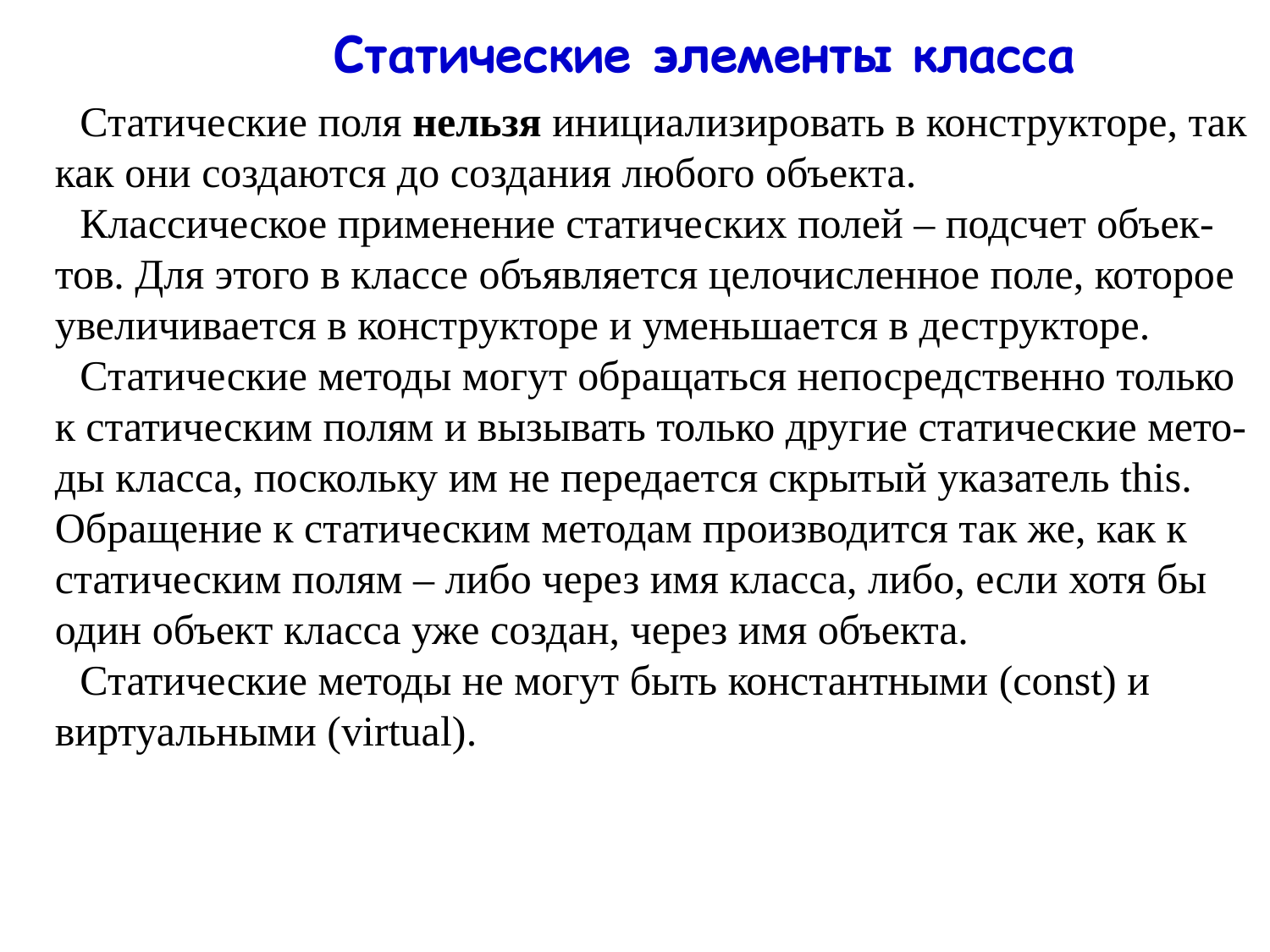

# Статические элементы класса
Статические поля нельзя инициализировать в конструкторе, так как они создаются до создания любого объекта.
Классическое применение статических полей – подсчет объек-тов. Для этого в классе объявляется целочисленное поле, которое увеличивается в конструкторе и уменьшается в деструкторе.
Статические методы могут обращаться непосредственно только к статическим полям и вызывать только другие статические мето-ды класса, поскольку им не передается скрытый указатель this. Обращение к статическим методам производится так же, как к статическим полям – либо через имя класса, либо, если хотя бы один объект класса уже создан, через имя объекта.
Статические методы не могут быть константными (const) и виртуальными (virtual).